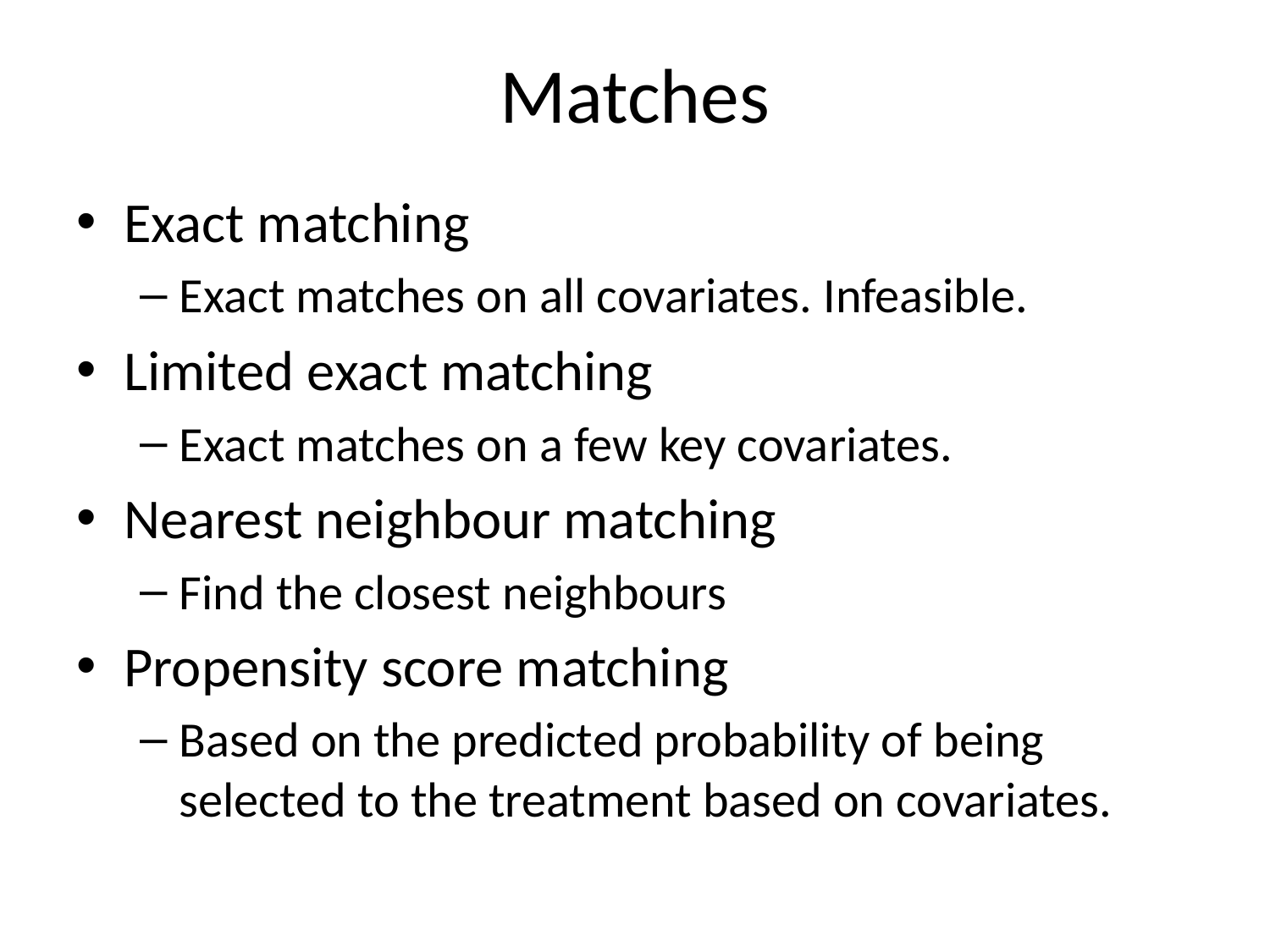

# Matches
Exact matching
Exact matches on all covariates. Infeasible.
Limited exact matching
Exact matches on a few key covariates.
Nearest neighbour matching
Find the closest neighbours
Propensity score matching
Based on the predicted probability of being selected to the treatment based on covariates.